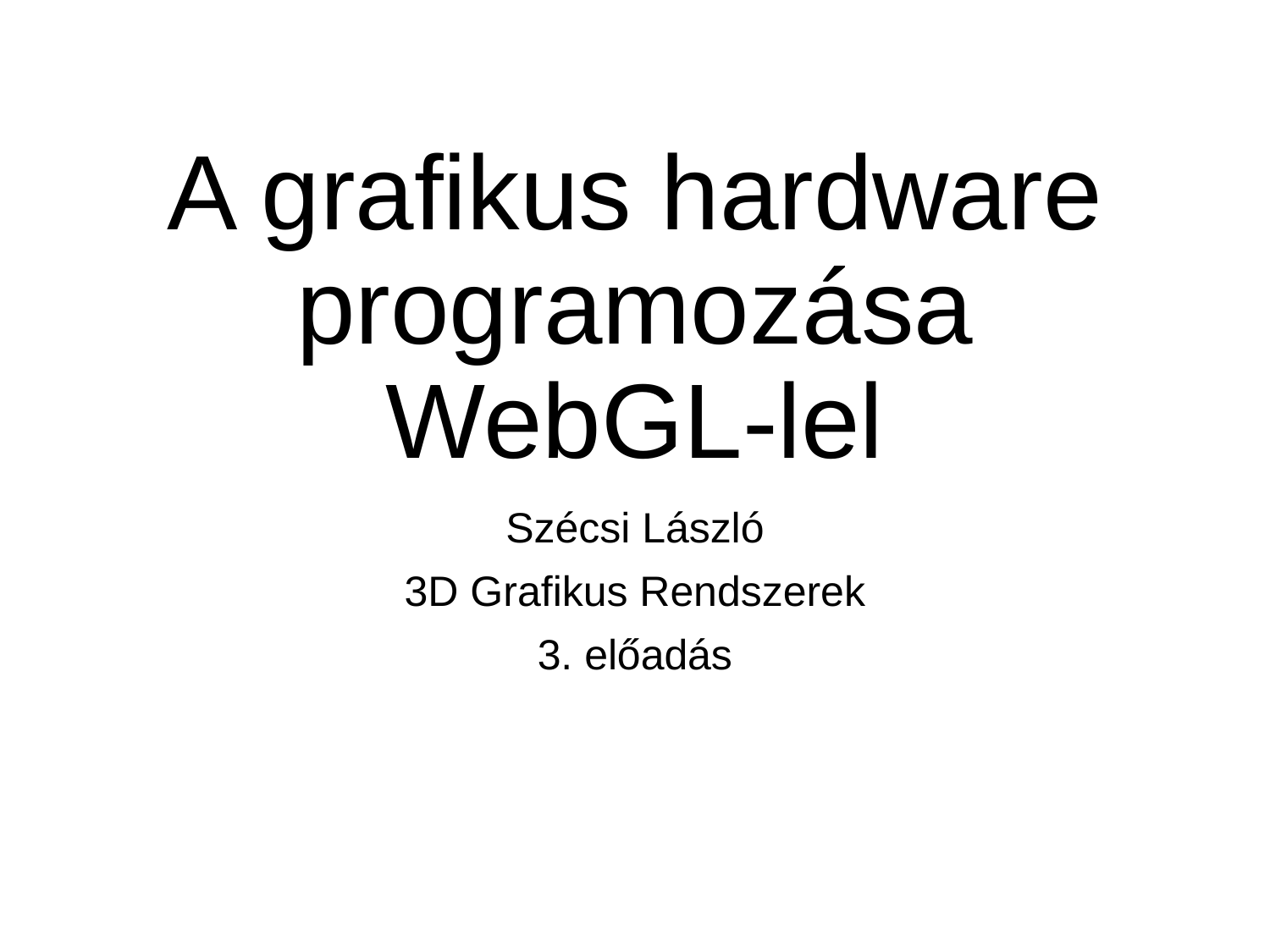

# A grafikus hardware programozása WebGL-lel
Szécsi László
3D Grafikus Rendszerek
3. előadás